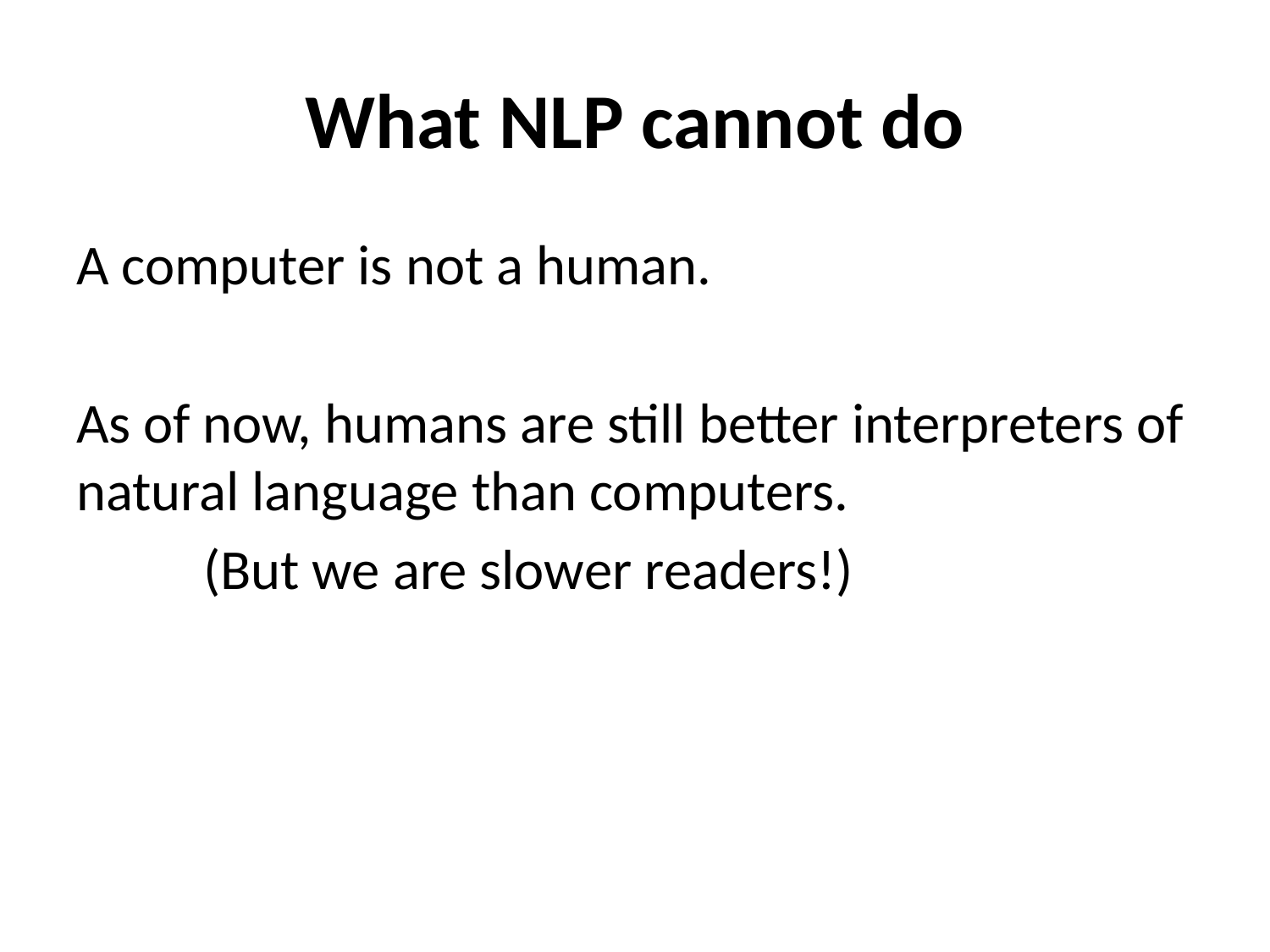

# What NLP cannot do
A computer is not a human.

As of now, humans are still better interpreters of natural language than computers.
	(But we are slower readers!)